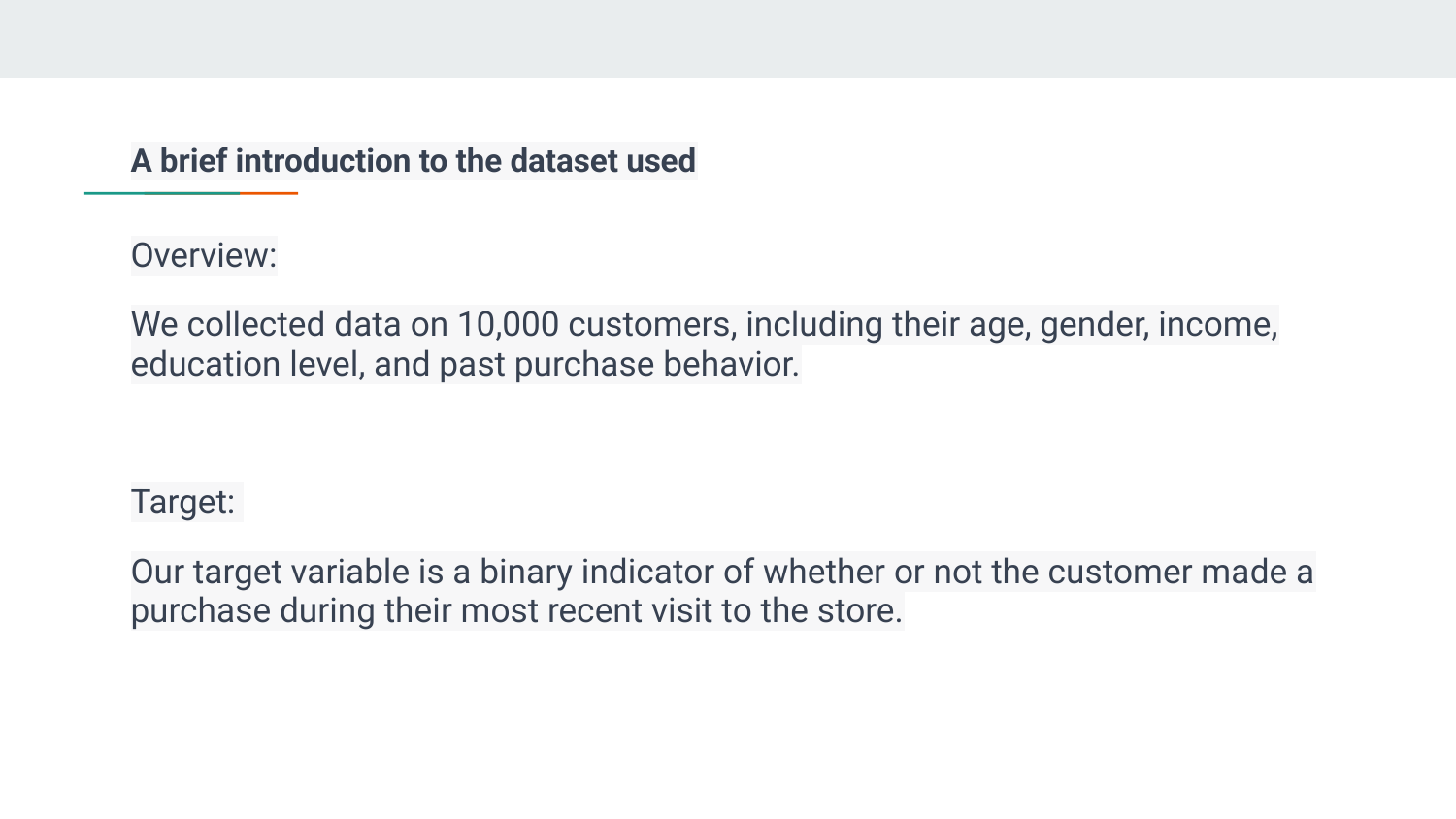

# A brief introduction to the dataset used
Overview:
We collected data on 10,000 customers, including their age, gender, income, education level, and past purchase behavior.

Target:
Our target variable is a binary indicator of whether or not the customer made a purchase during their most recent visit to the store.